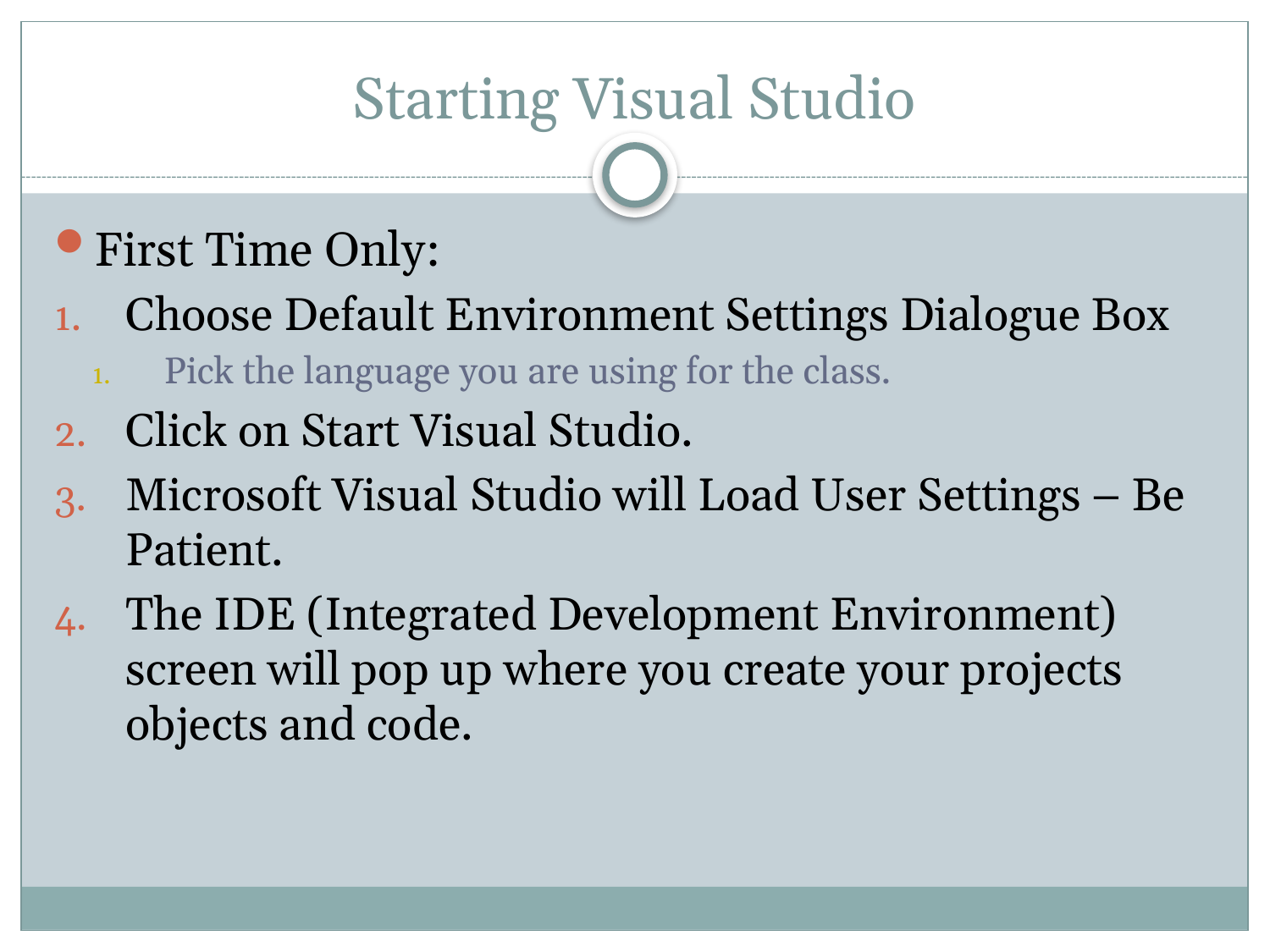

# Starting Visual Studio
First Time Only:
Choose Default Environment Settings Dialogue Box
Pick the language you are using for the class.
Click on Start Visual Studio.
Microsoft Visual Studio will Load User Settings – Be Patient.
The IDE (Integrated Development Environment) screen will pop up where you create your projects objects and code.